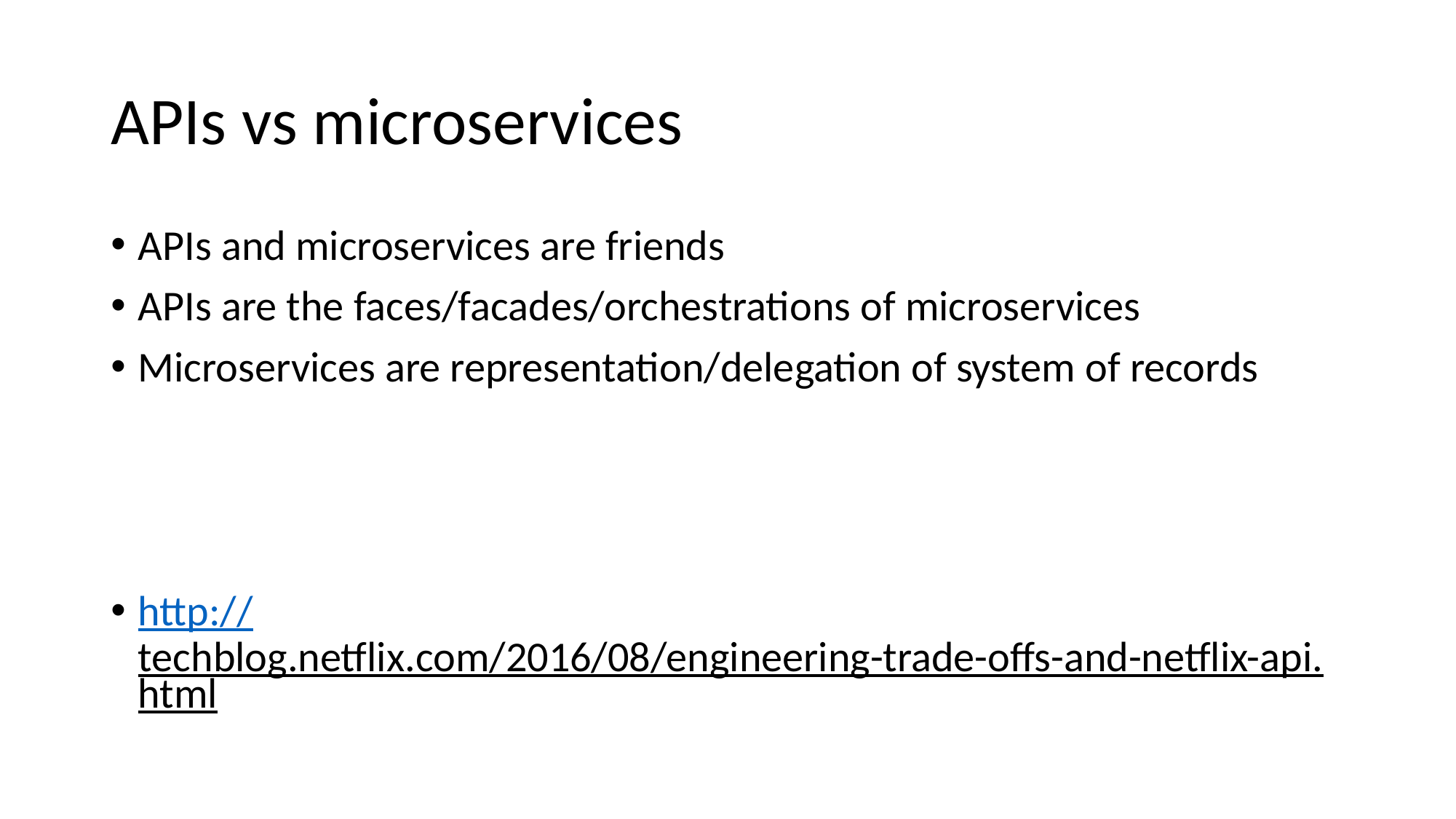

# APIs vs microservices
APIs and microservices are friends
APIs are the faces/facades/orchestrations of microservices
Microservices are representation/delegation of system of records

http://techblog.netflix.com/2016/08/engineering-trade-offs-and-netflix-api.html